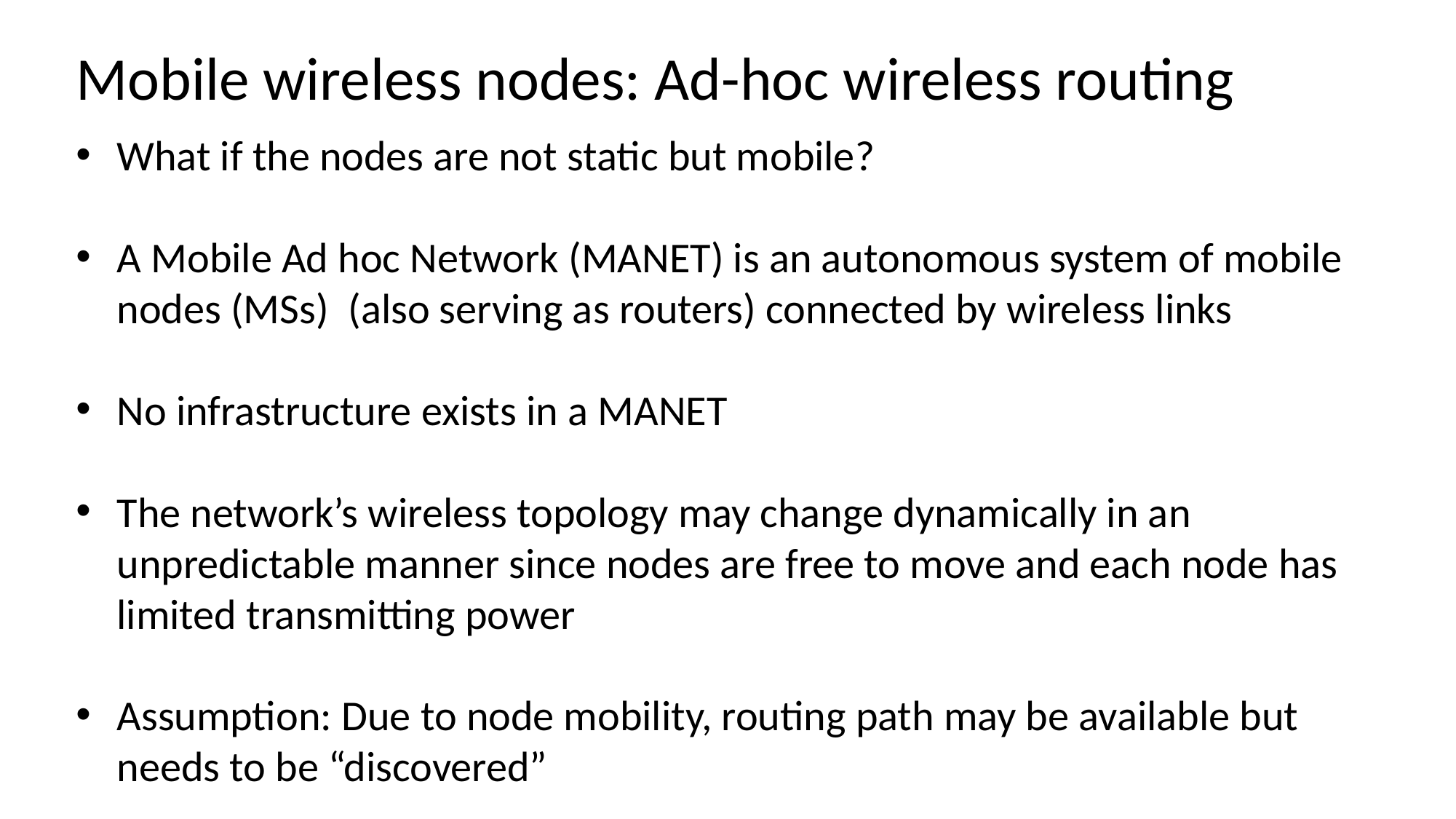

# Mobile wireless nodes: Ad-hoc wireless routing
What if the nodes are not static but mobile?

A Mobile Ad hoc Network (MANET) is an autonomous system of mobile nodes (MSs)  (also serving as routers) connected by wireless links

No infrastructure exists in a MANET

The network’s wireless topology may change dynamically in an unpredictable manner since nodes are free to move and each node has limited transmitting power

Assumption: Due to node mobility, routing path may be available but needs to be “discovered”